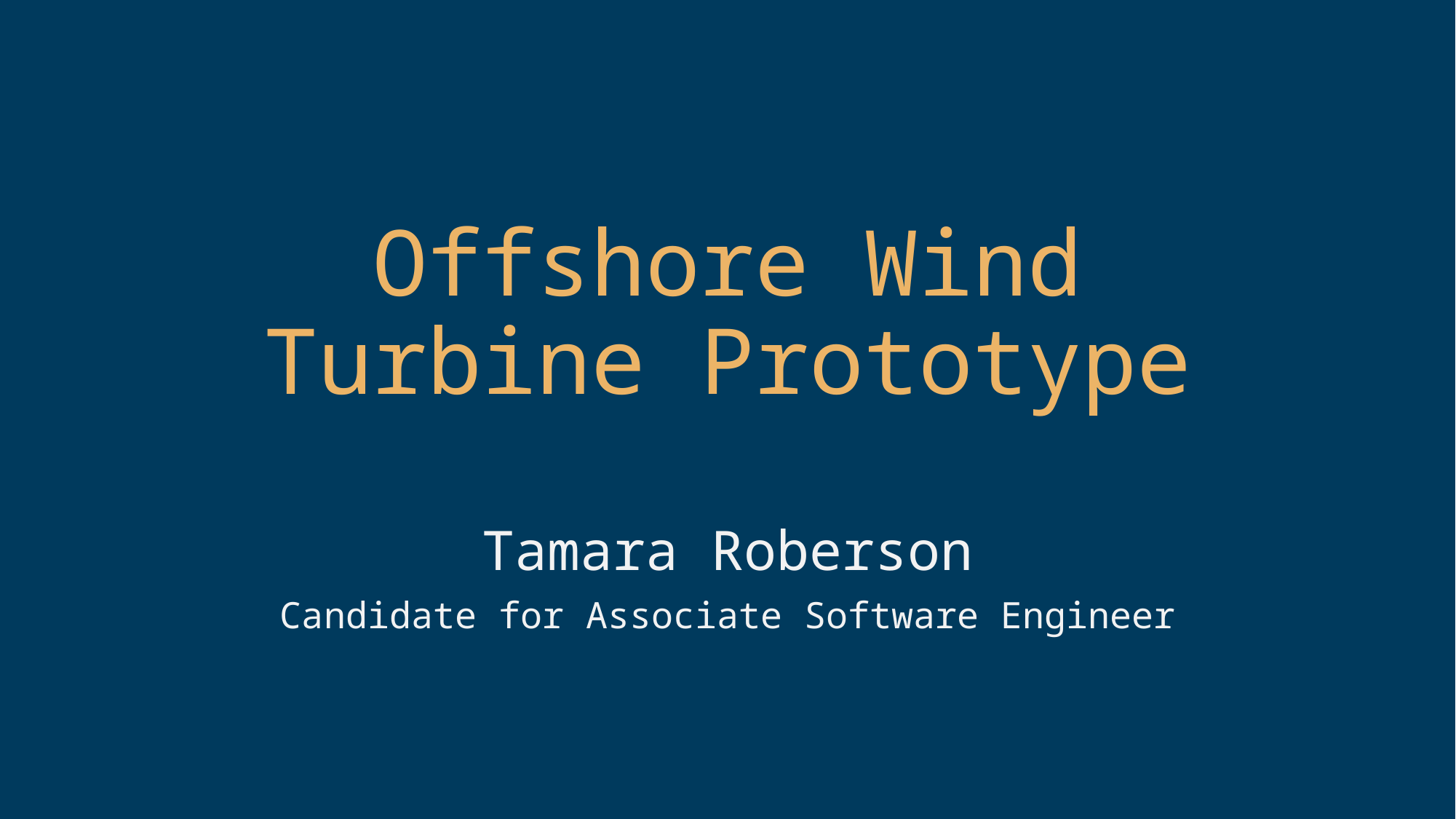

# Offshore Wind Turbine Prototype
Tamara Roberson
Candidate for Associate Software Engineer